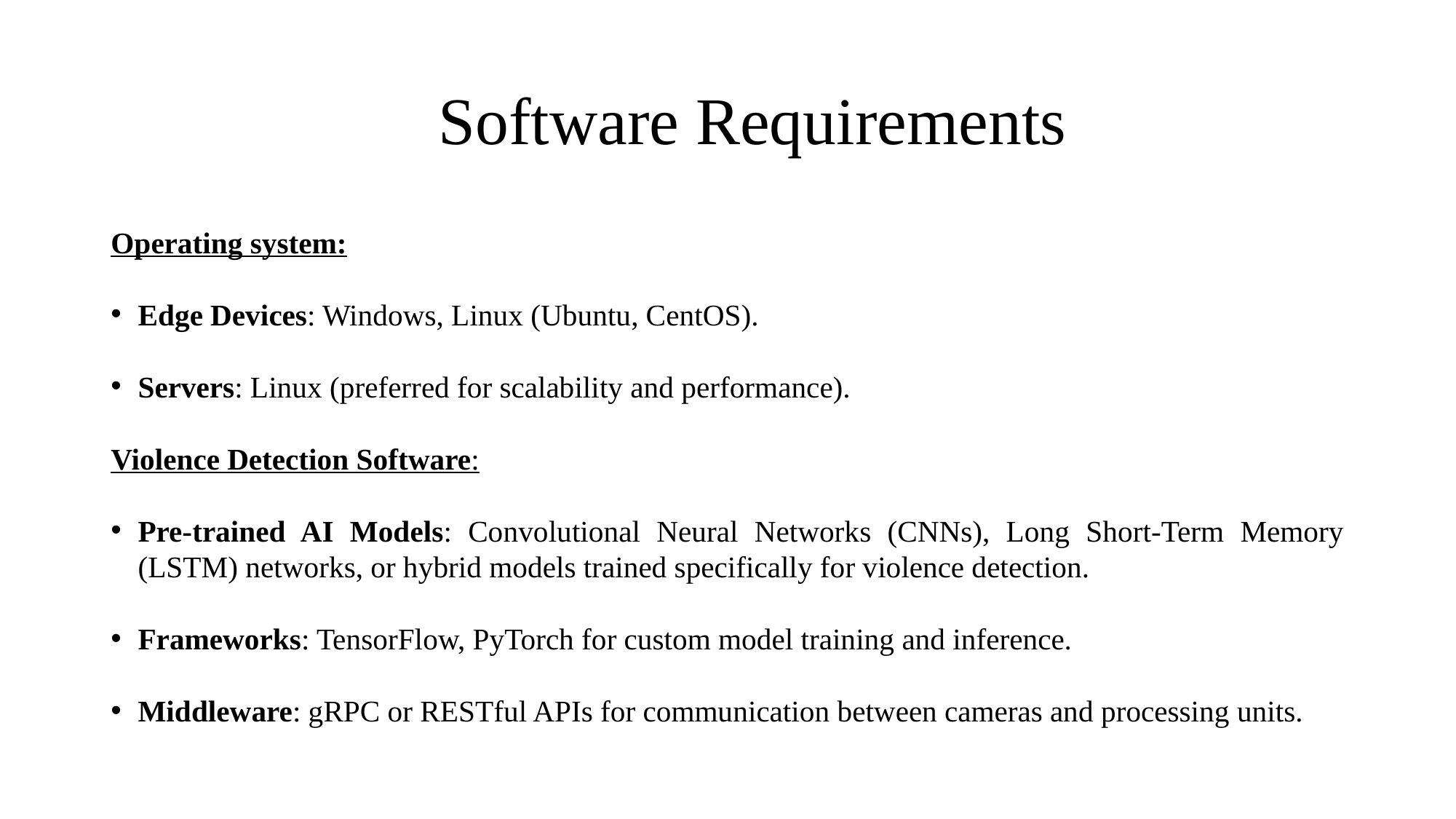

# Software Requirements
Operating system:

Edge Devices: Windows, Linux (Ubuntu, CentOS).

Servers: Linux (preferred for scalability and performance).

Violence Detection Software:

Pre-trained AI Models: Convolutional Neural Networks (CNNs), Long Short-Term Memory (LSTM) networks, or hybrid models trained specifically for violence detection.

Frameworks: TensorFlow, PyTorch for custom model training and inference.

Middleware: gRPC or RESTful APIs for communication between cameras and processing units.